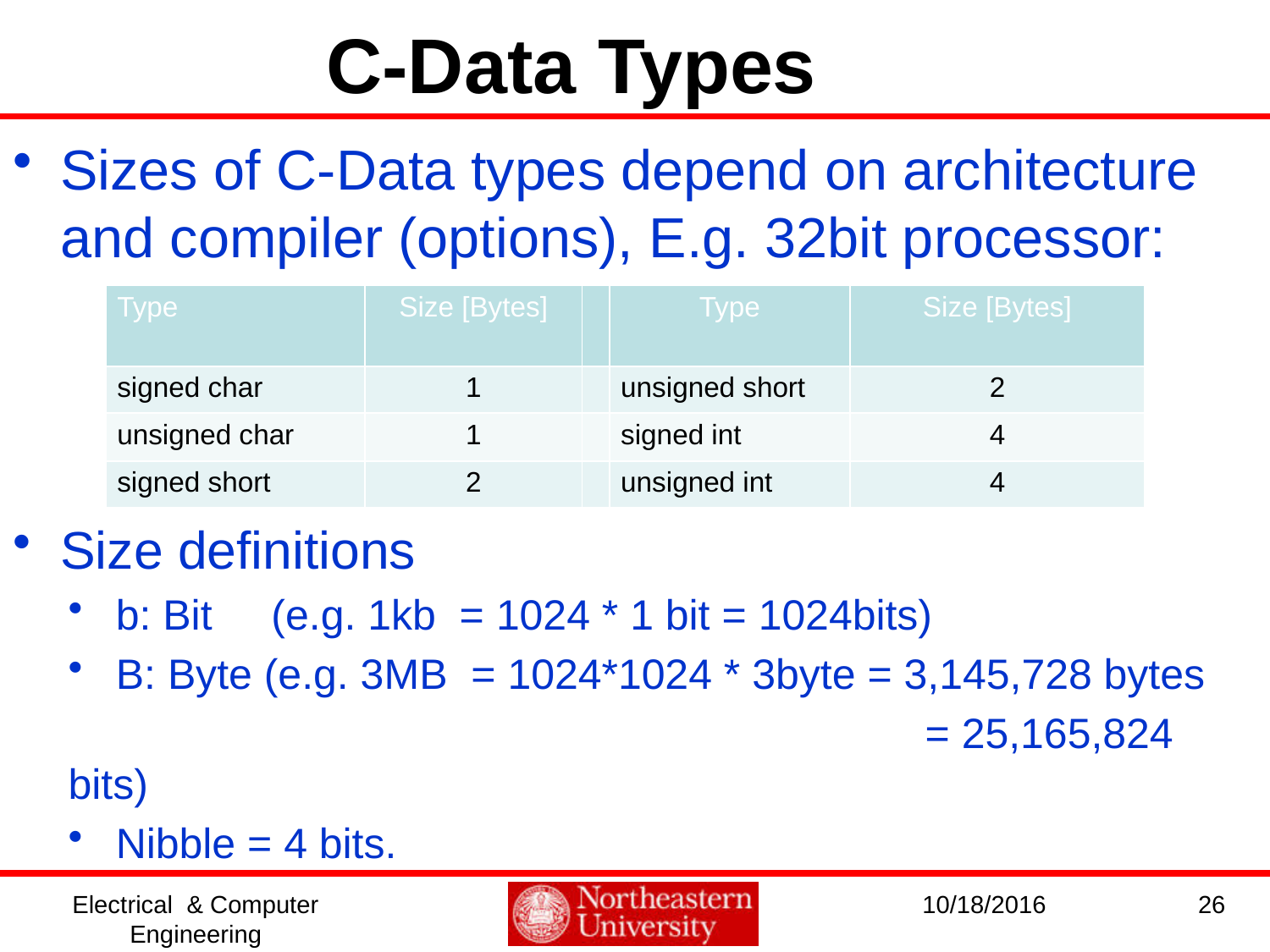

C-Data Types
Sizes of C-Data types depend on architecture and compiler (options), E.g. 32bit processor:

Size definitions
b: Bit     (e.g. 1kb  = 1024 * 1 bit = 1024bits)
B: Byte (e.g. 3MB  = 1024*1024 * 3byte = 3,145,728 bytes
						        = 25,165,824 bits)
Nibble = 4 bits.

| Type | Size [Bytes] |  | Type | Size [Bytes] |
| --- | --- | --- | --- | --- |
| signed char | 1 |  | unsigned short | 2 |
| unsigned char | 1 |  | signed int | 4 |
| signed short | 2 |  | unsigned int | 4 |
Electrical  & Computer Engineering
10/18/2016
26